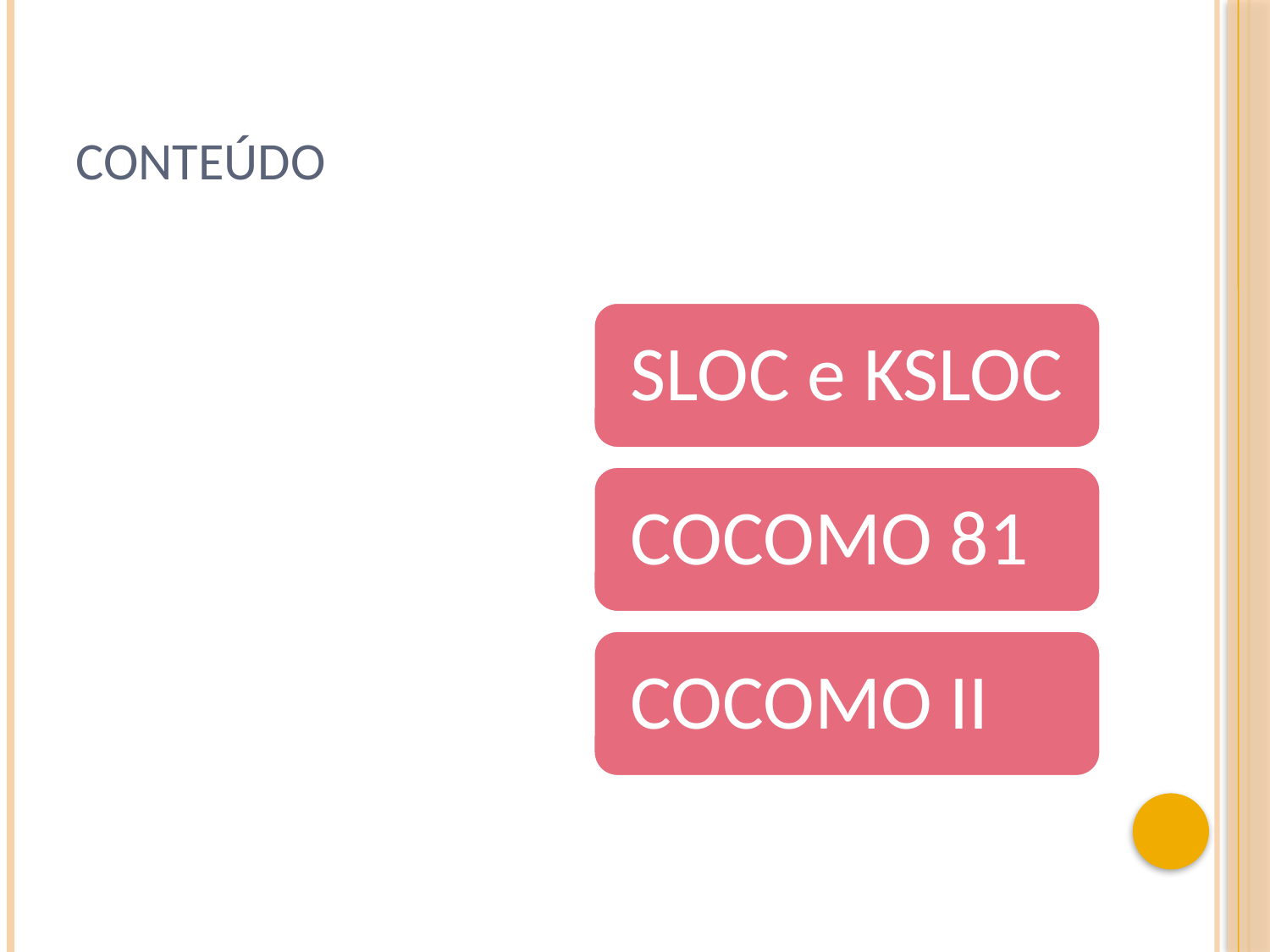

# Conteúdo
SLOC e KSLOC
COCOMO 81
COCOMO II